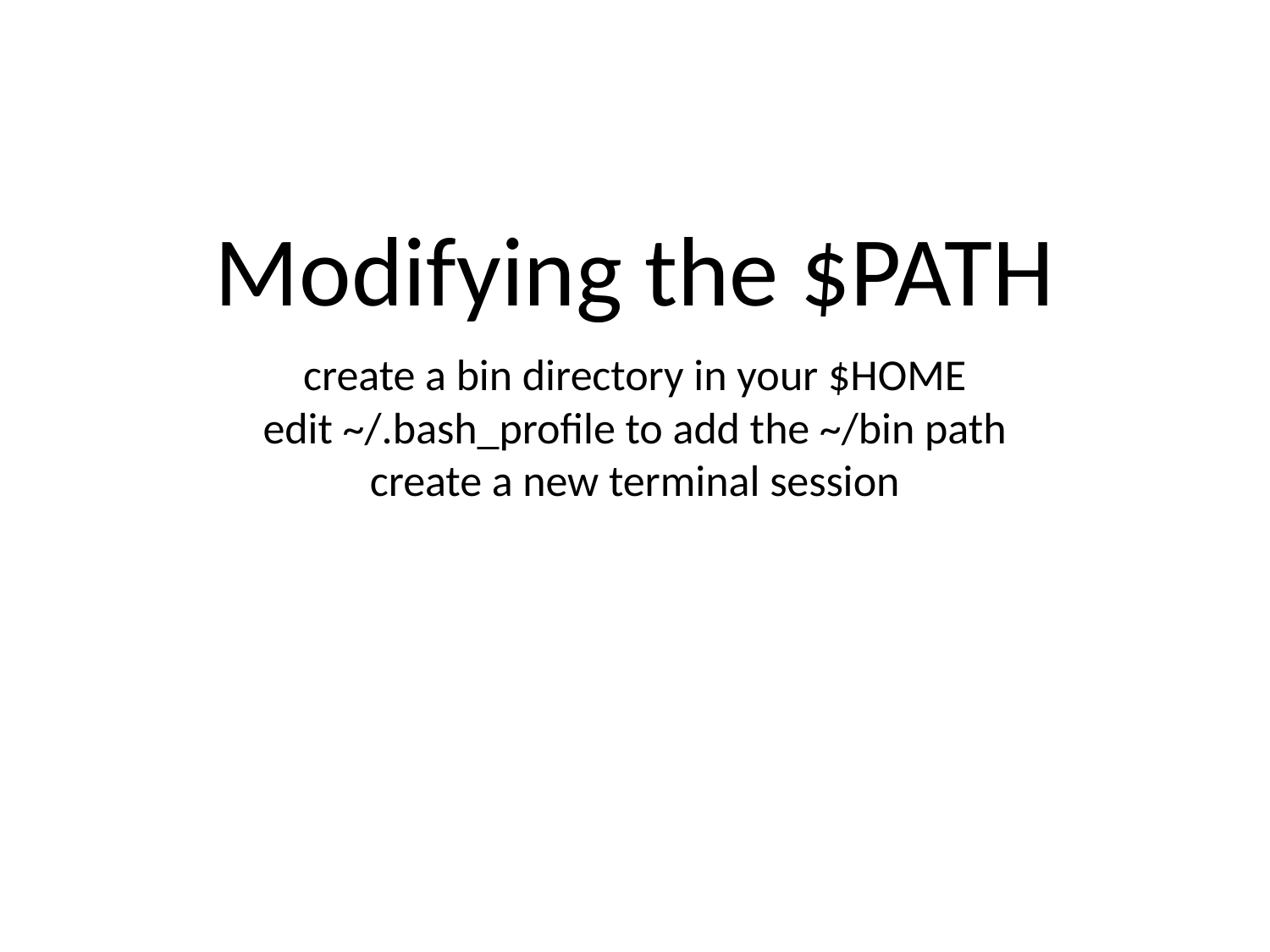

# Modifying the $PATH
create a bin directory in your $HOME
edit ~/.bash_profile to add the ~/bin path
create a new terminal session